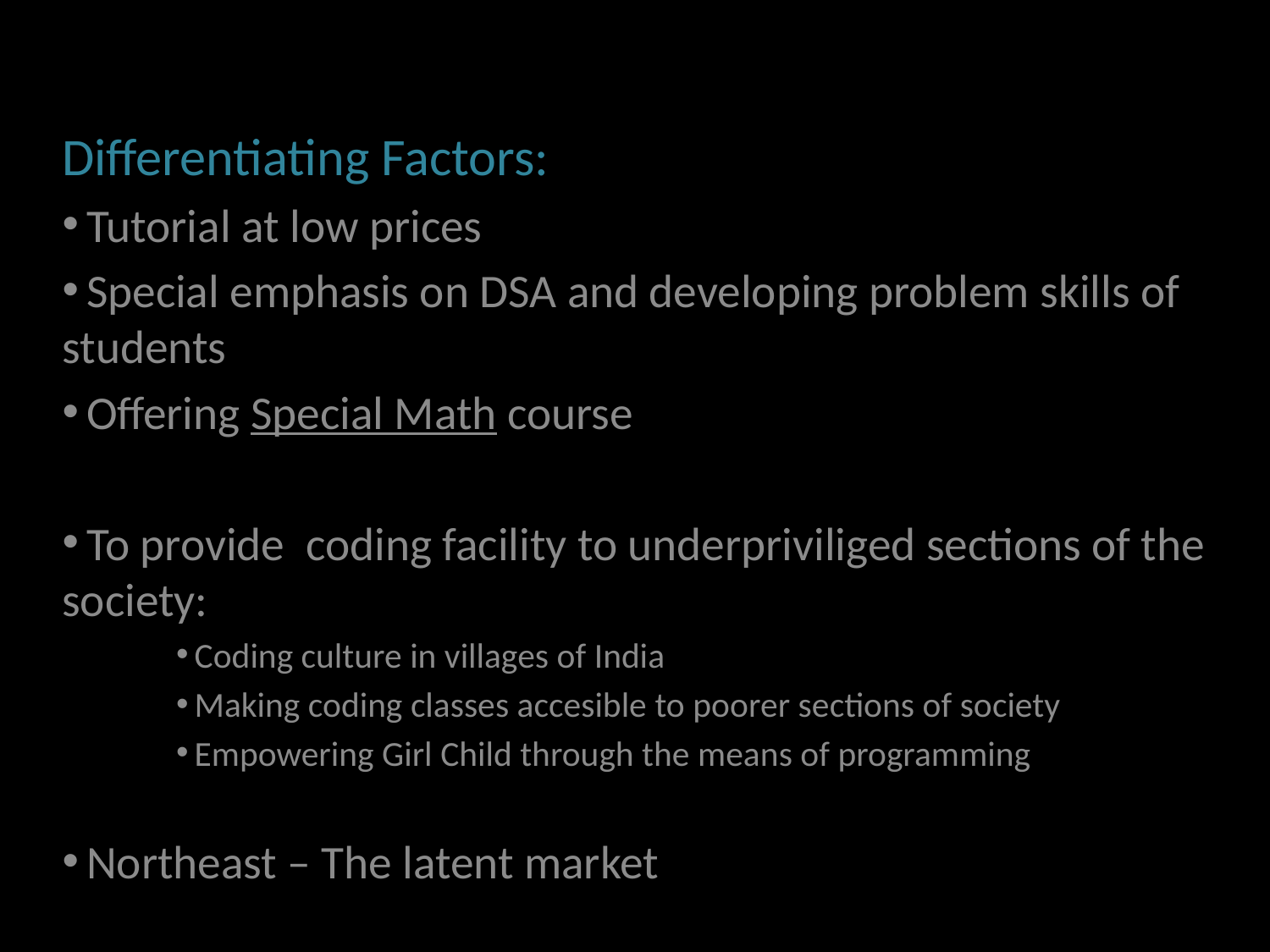

#
Differentiating Factors:
 Tutorial at low prices
 Special emphasis on DSA and developing problem skills of students
 Offering Special Math course

 To provide  coding facility to underpriviliged sections of the society:
 Coding culture in villages of India
 Making coding classes accesible to poorer sections of society
 Empowering Girl Child through the means of programming

 Northeast – The latent market